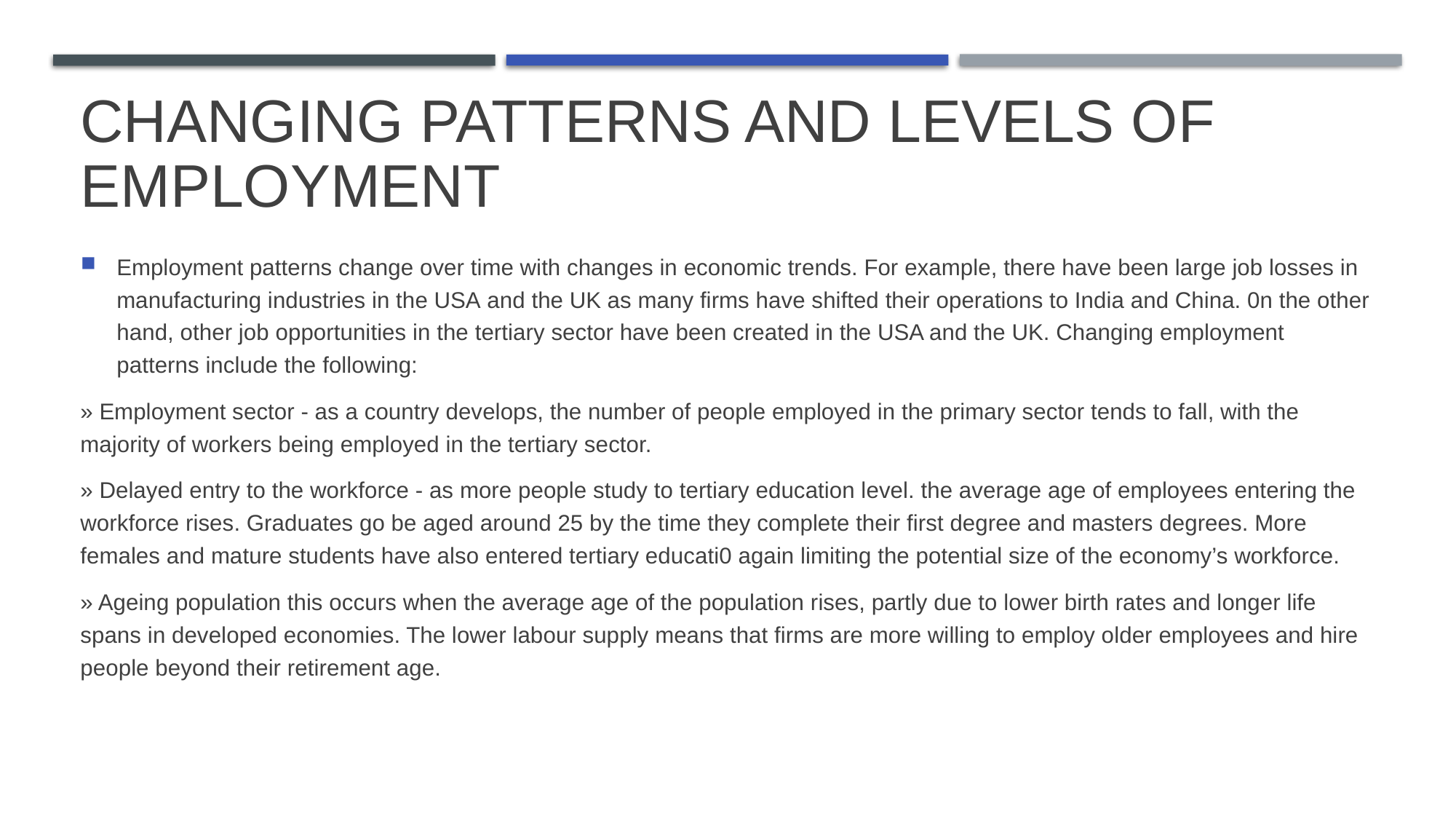

# Changing patterns and levels of employment
Employment patterns change over time with changes in economic trends. For example, there have been large job losses in manufacturing industries in the USA and the UK as many firms have shifted their operations to India and China. 0n the other hand, other job opportunities in the tertiary sector have been created in the USA and the UK. Changing employment patterns include the following:
» Employment sector - as a country develops, the number of people employed in the primary sector tends to fall, with the majority of workers being employed in the tertiary sector.
» Delayed entry to the workforce - as more people study to tertiary education level. the average age of employees entering the workforce rises. Graduates go be aged around 25 by the time they complete their first degree and masters degrees. More females and mature students have also entered tertiary educati0 again limiting the potential size of the economy’s workforce.
» Ageing population this occurs when the average age of the population rises, partly due to lower birth rates and longer life spans in developed economies. The lower labour supply means that firms are more willing to employ older employees and hire people beyond their retirement age.